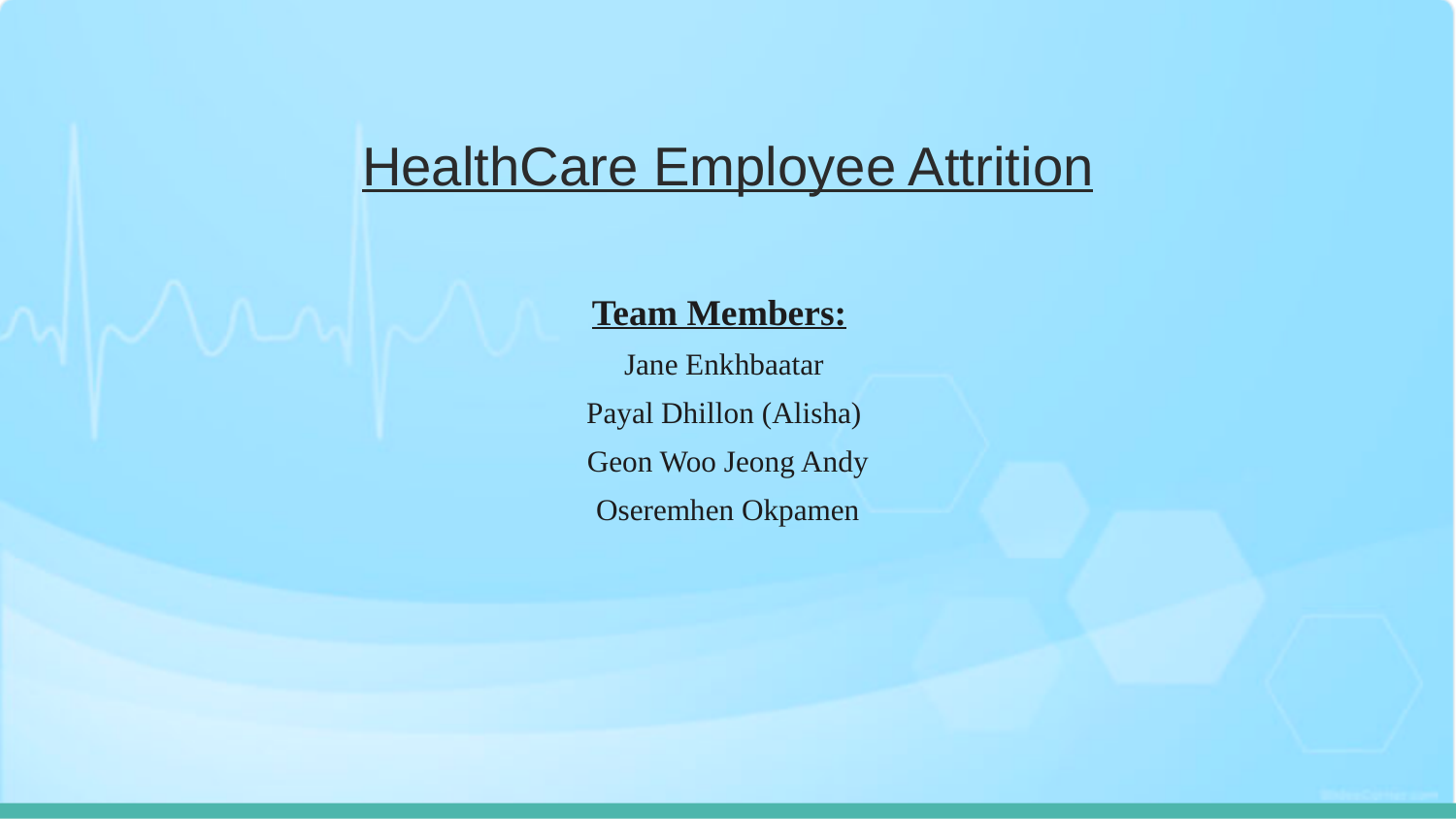

HealthCare Employee Attrition

Team Members:
Jane Enkhbaatar
Payal Dhillon (Alisha)
Geon Woo Jeong Andy
Oseremhen Okpamen